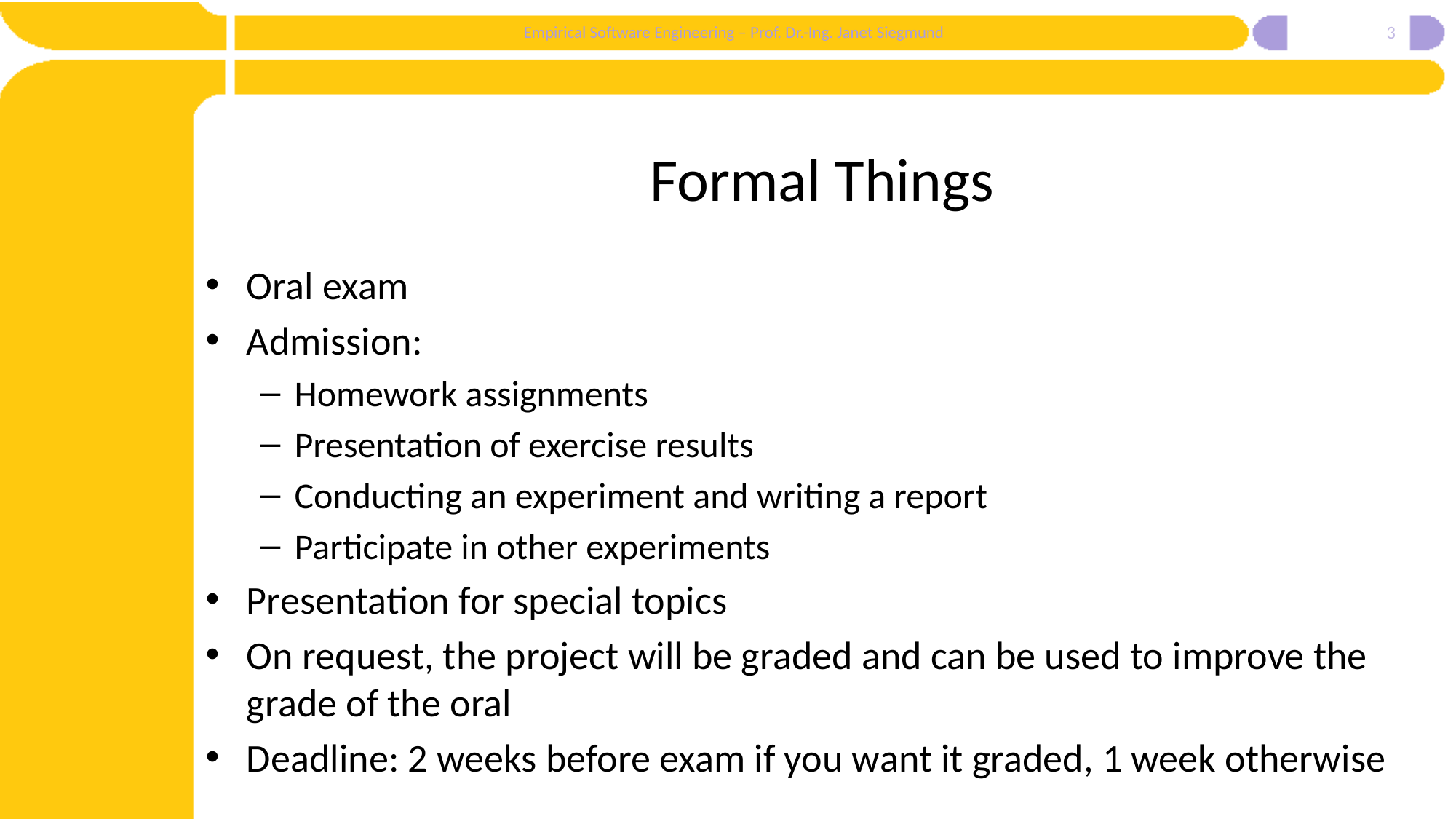

3
# Formal Things
Oral exam
Admission:
Homework assignments
Presentation of exercise results
Conducting an experiment and writing a report
Participate in other experiments
Presentation for special topics
On request, the project will be graded and can be used to improve the grade of the oral
Deadline: 2 weeks before exam if you want it graded, 1 week otherwise